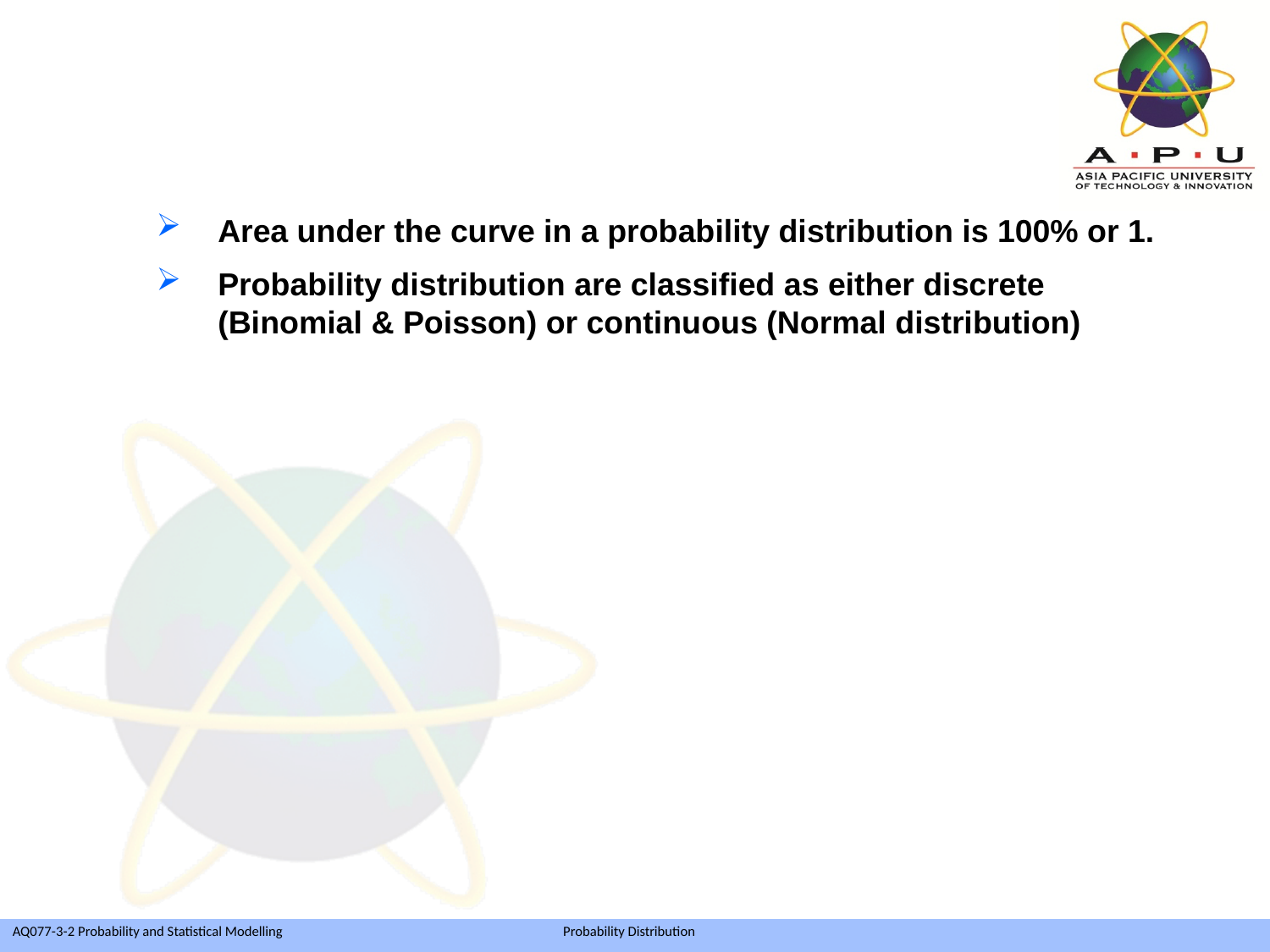

Area under the curve in a probability distribution is 100% or 1.
Probability distribution are classified as either discrete (Binomial & Poisson) or continuous (Normal distribution)